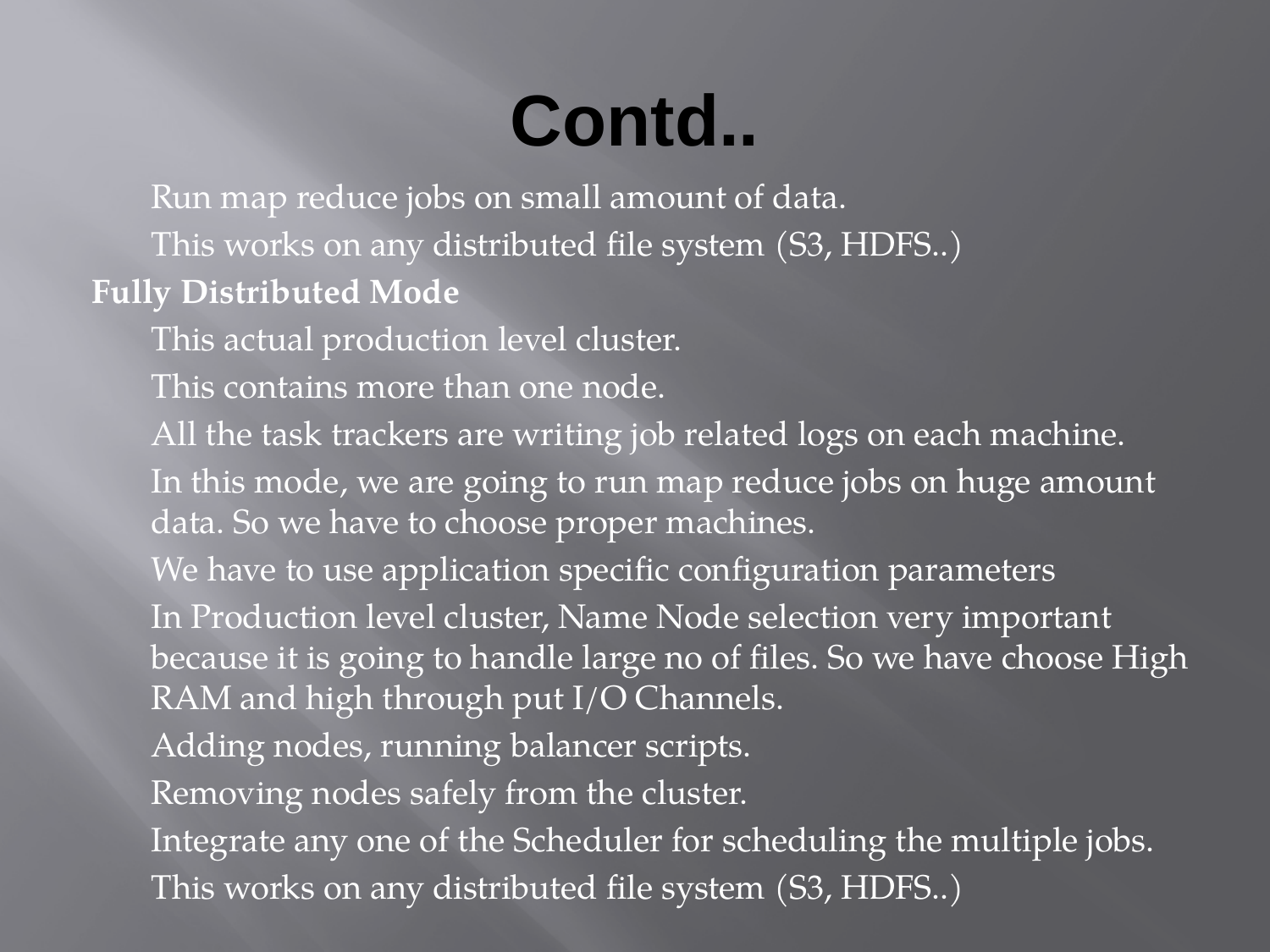

# Contd..
	Run map reduce jobs on small amount of data.
	This works on any distributed file system (S3, HDFS..)
Fully Distributed Mode
	This actual production level cluster.
	This contains more than one node.
	All the task trackers are writing job related logs on each machine.
	In this mode, we are going to run map reduce jobs on huge amount data. So we have to choose proper machines.
	We have to use application specific configuration parameters
	In Production level cluster, Name Node selection very important because it is going to handle large no of files. So we have choose High RAM and high through put I/O Channels.
	Adding nodes, running balancer scripts.
	Removing nodes safely from the cluster.
	Integrate any one of the Scheduler for scheduling the multiple jobs.
	This works on any distributed file system (S3, HDFS..)